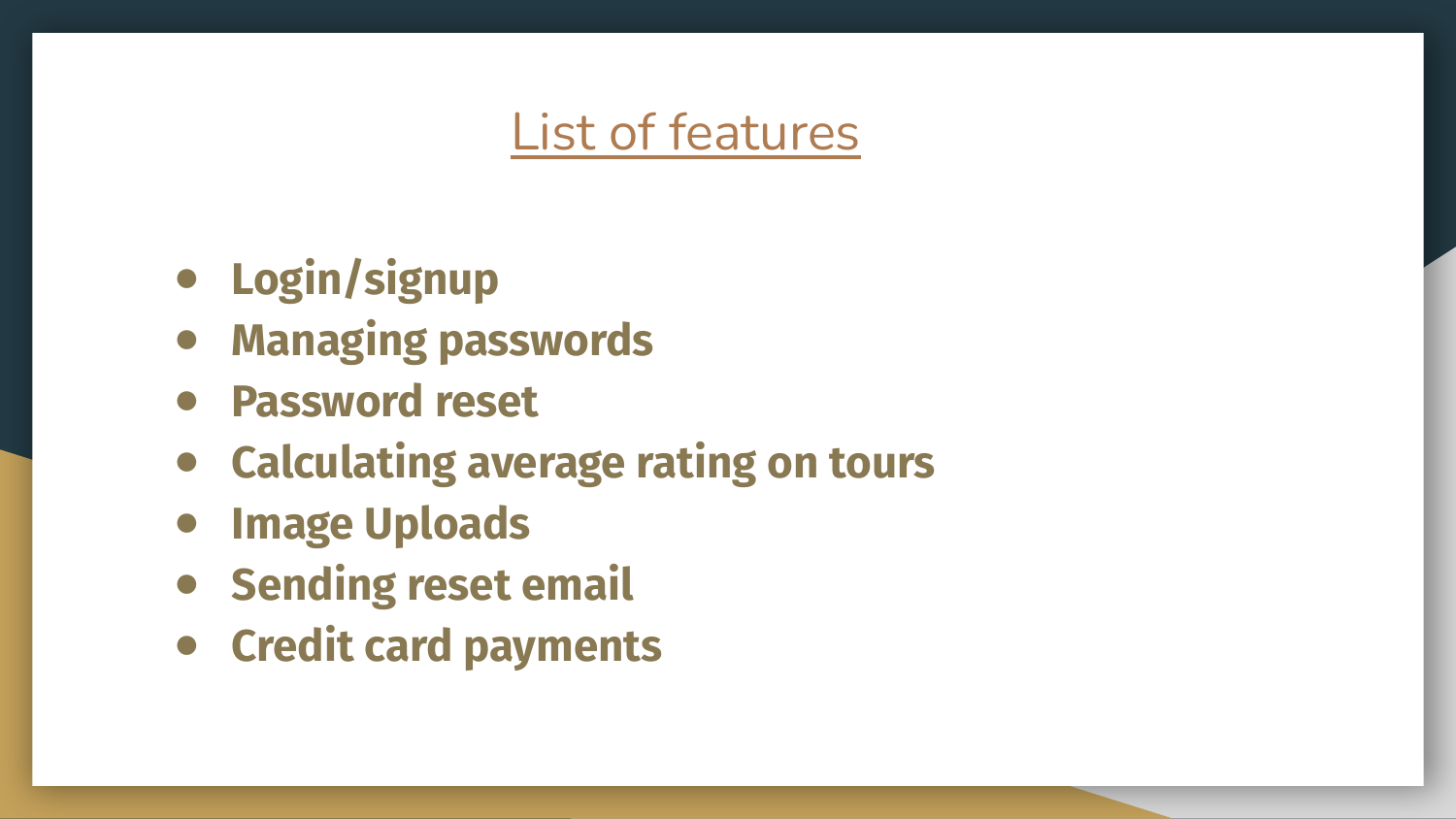

# List of features
Login/signup
Managing passwords
Password reset
Calculating average rating on tours
Image Uploads
Sending reset email
Credit card payments